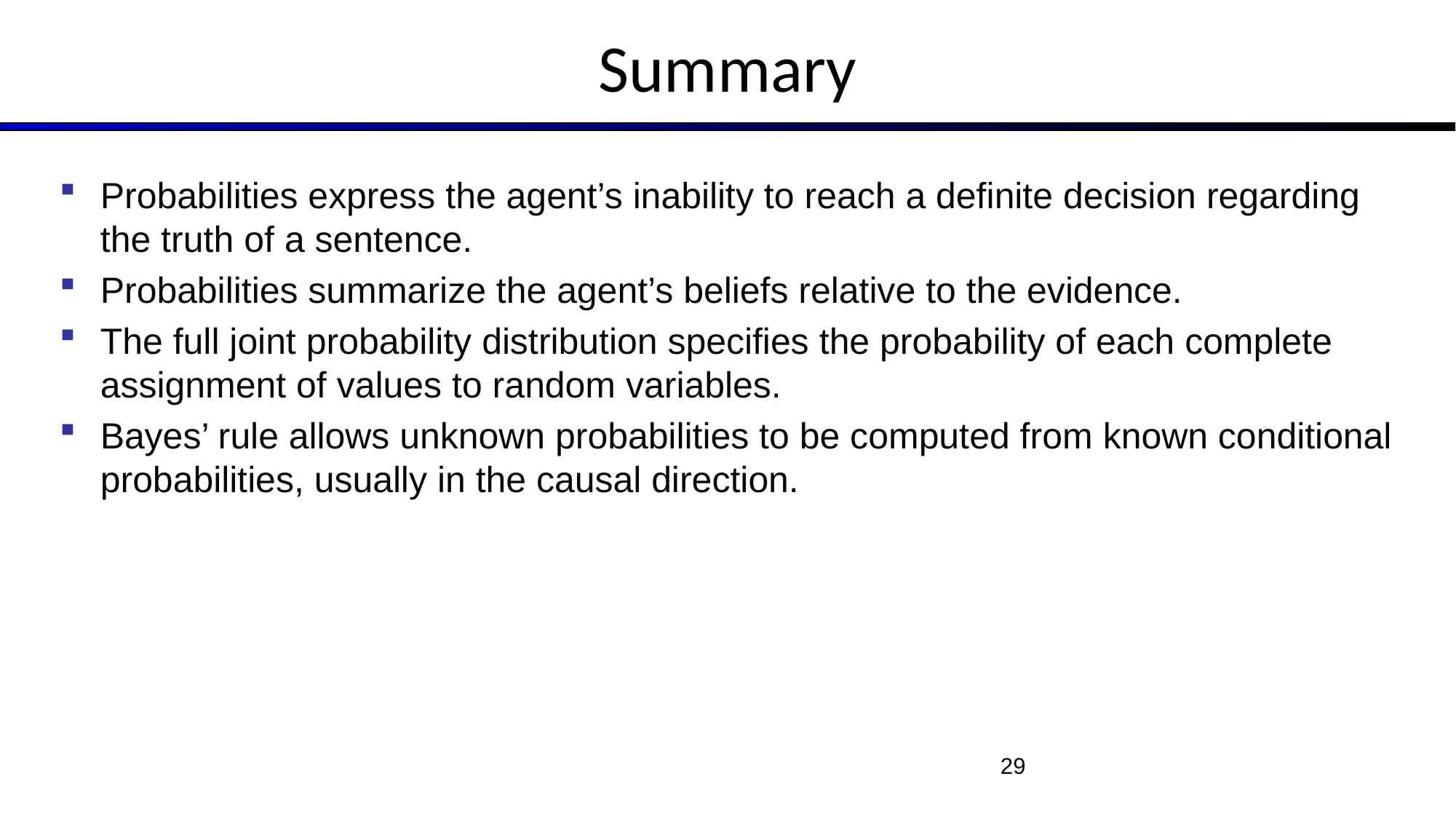

# Summary
Probabilities express the agent’s inability to reach a definite decision regarding the truth of a sentence.
Probabilities summarize the agent’s beliefs relative to the evidence.
The full joint probability distribution specifies the probability of each complete assignment of values to random variables.
Bayes’ rule allows unknown probabilities to be computed from known conditional probabilities, usually in the causal direction.
29